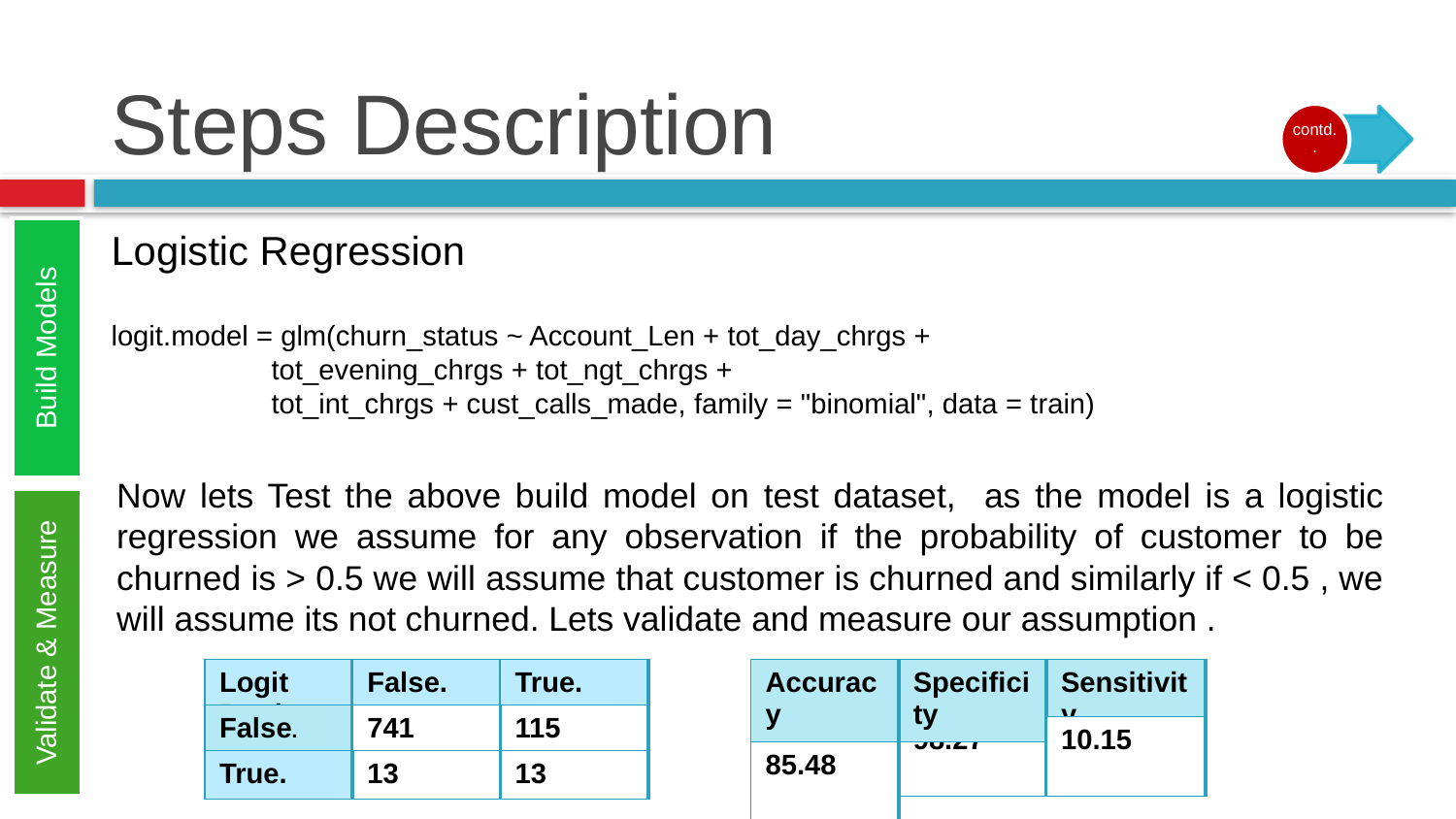

# Steps Description
contd..
Logistic Regression

logit.model = glm(churn_status ~ Account_Len + tot_day_chrgs +
                    tot_evening_chrgs + tot_ngt_chrgs +
                    tot_int_chrgs + cust_calls_made, family = "binomial", data = train)

Build Models
Now lets Test the above build model on test dataset,  as the model is a logistic regression we assume for any observation if the probability of customer to be churned is > 0.5 we will assume that customer is churned and similarly if < 0.5 , we will assume its not churned. Lets validate and measure our assumption .

Validate & Measure
| Logit Pred |
| --- |
| False. |
| --- |
|  |
| True. |
| --- |
| Accuracy |
| --- |
| 85.48 |
| Specificity |
| --- |
| Sensitivity |
| --- |
| False. |
| --- |
| 741 |
| --- |
| 115 |
| --- |
| 115 |
| --- |
| 10.15 |
| --- |
| 98.27 |
| --- |
| True. |
| --- |
| 13 |
| --- |
| 13 |
| --- |